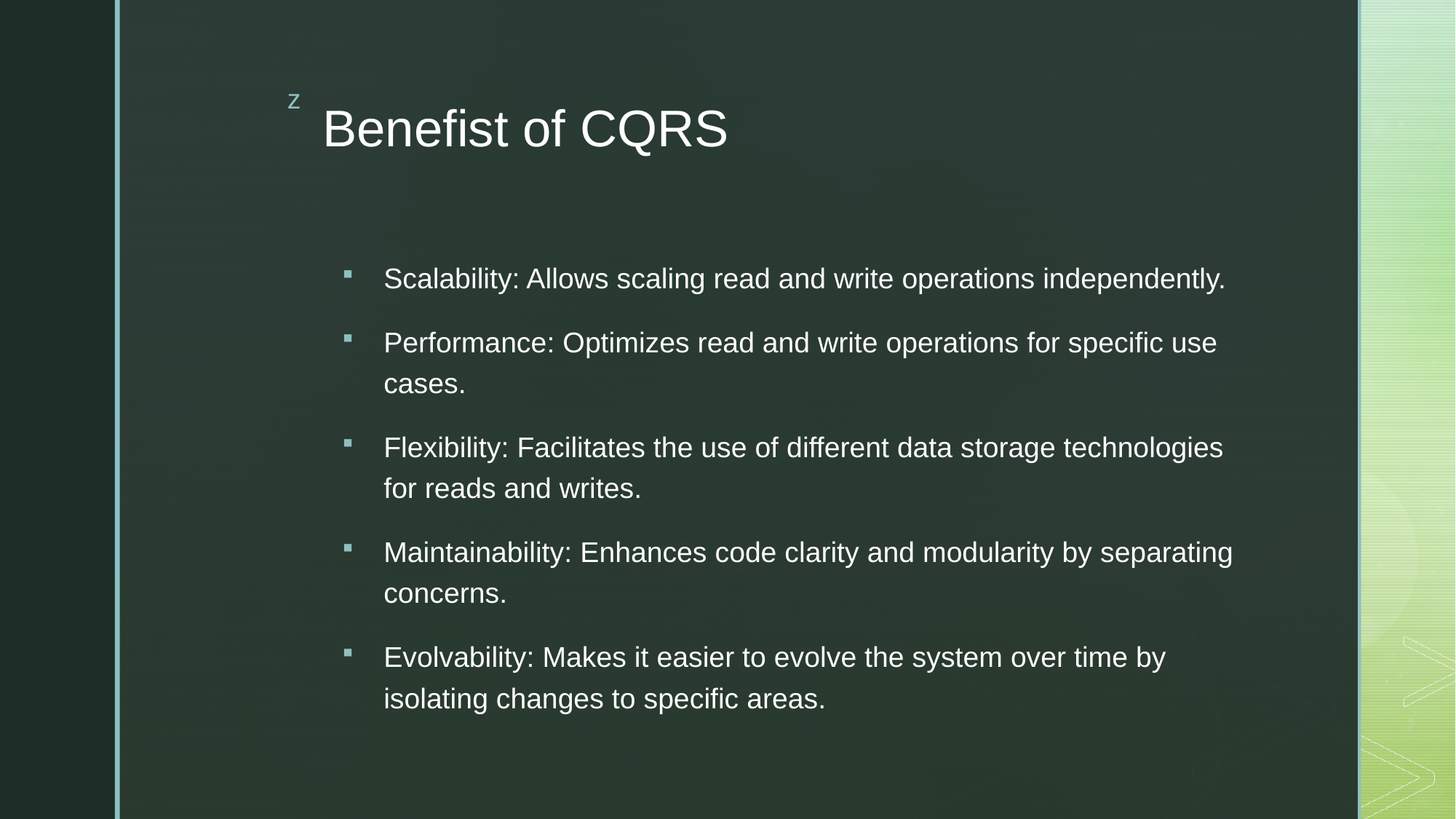

# Benefist of CQRS
Scalability: Allows scaling read and write operations independently.
Performance: Optimizes read and write operations for specific use cases.
Flexibility: Facilitates the use of different data storage technologies for reads and writes.
Maintainability: Enhances code clarity and modularity by separating concerns.
Evolvability: Makes it easier to evolve the system over time by isolating changes to specific areas.